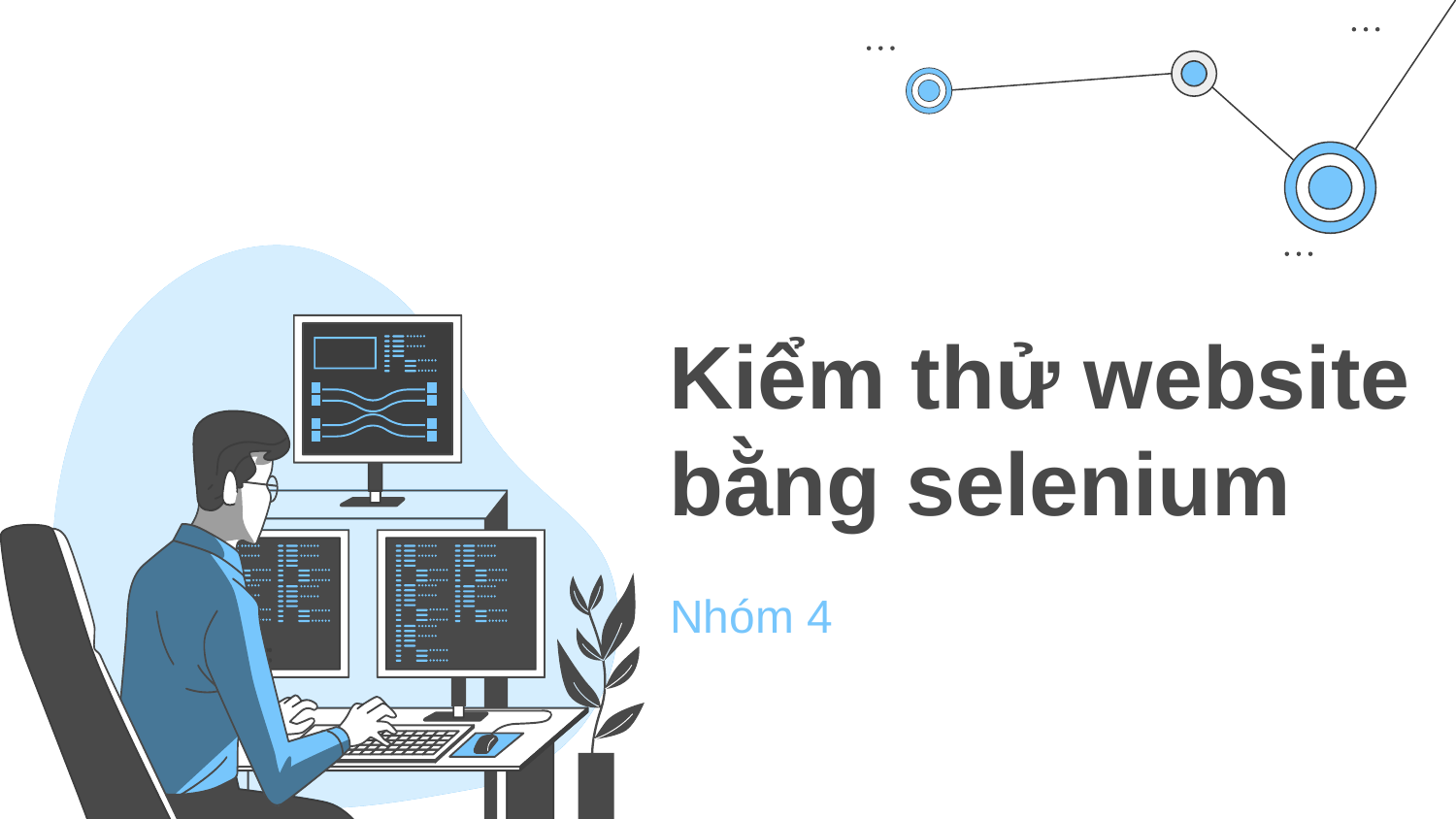

# Kiểm thử website bằng selenium
Nhóm 4